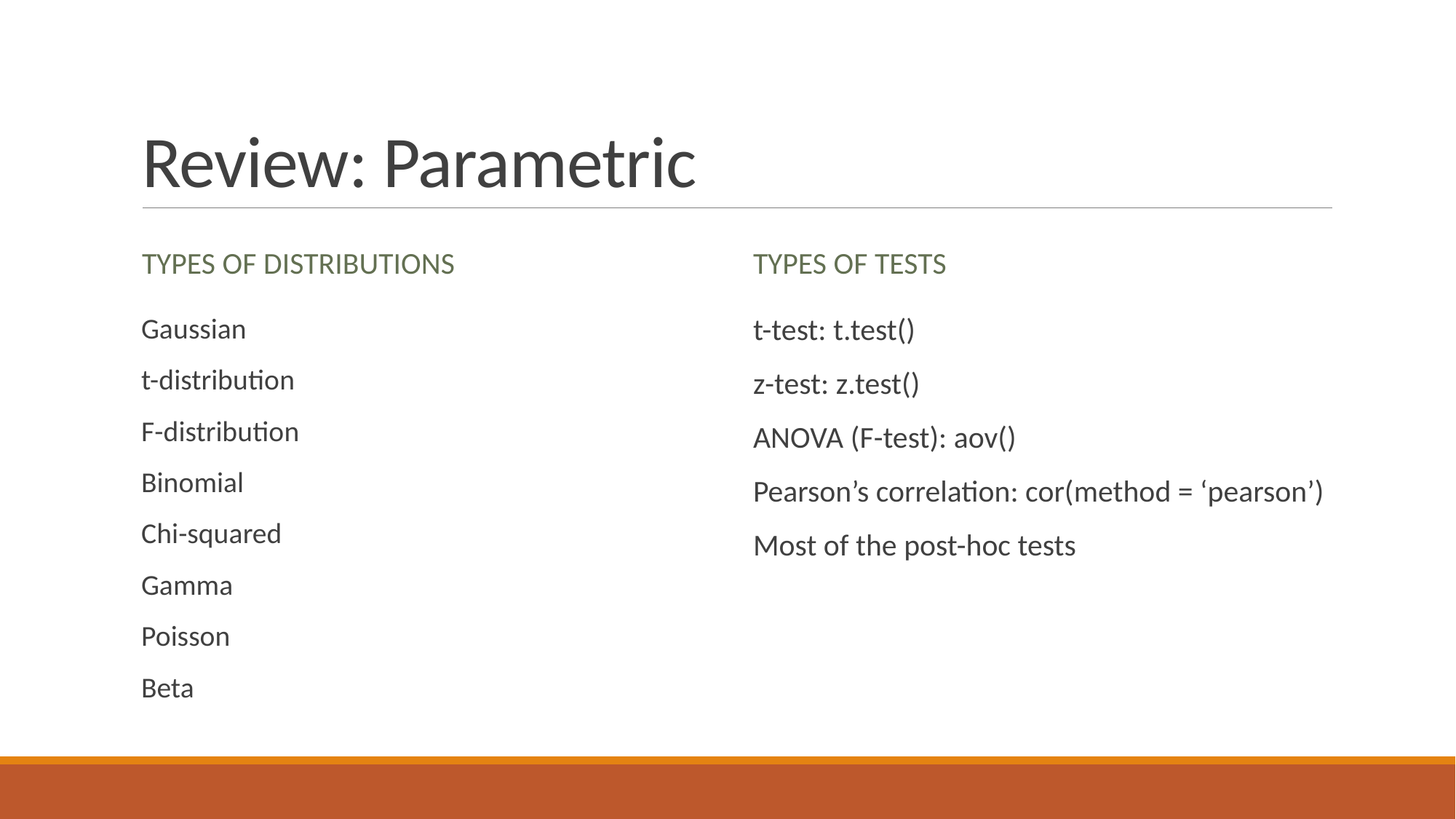

# Review: Parametric
Types of distributions
Types of tests
Gaussian
t-distribution
F-distribution
Binomial
Chi-squared
Gamma
Poisson
Beta
t-test: t.test()
z-test: z.test()
ANOVA (F-test): aov()
Pearson’s correlation: cor(method = ‘pearson’)
Most of the post-hoc tests